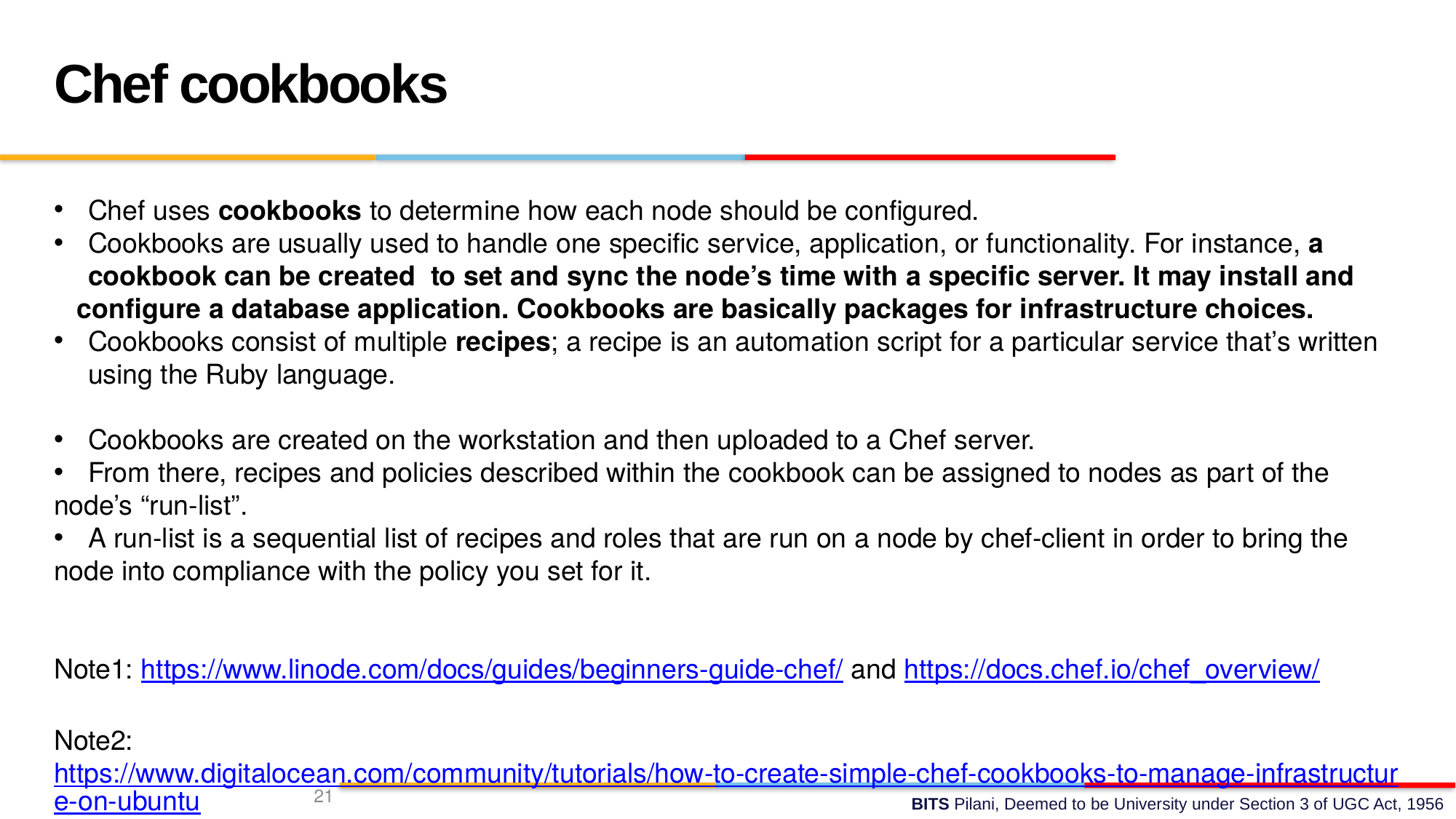

Chef cookbooks
Chef uses cookbooks to determine how each node should be configured.
Cookbooks are usually used to handle one specific service, application, or functionality. For instance, a cookbook can be created  to set and sync the node’s time with a specific server. It may install and
   configure a database application. Cookbooks are basically packages for infrastructure choices.
Cookbooks consist of multiple recipes; a recipe is an automation script for a particular service that’s written using the Ruby language.

Cookbooks are created on the workstation and then uploaded to a Chef server.
From there, recipes and policies described within the cookbook can be assigned to nodes as part of the
node’s “run-list”.
A run-list is a sequential list of recipes and roles that are run on a node by chef-client in order to bring the
node into compliance with the policy you set for it.

Note1: https://www.linode.com/docs/guides/beginners-guide-chef/ and https://docs.chef.io/chef_overview/

Note2: https://www.digitalocean.com/community/tutorials/how-to-create-simple-chef-cookbooks-to-manage-infrastructure-on-ubuntu

21